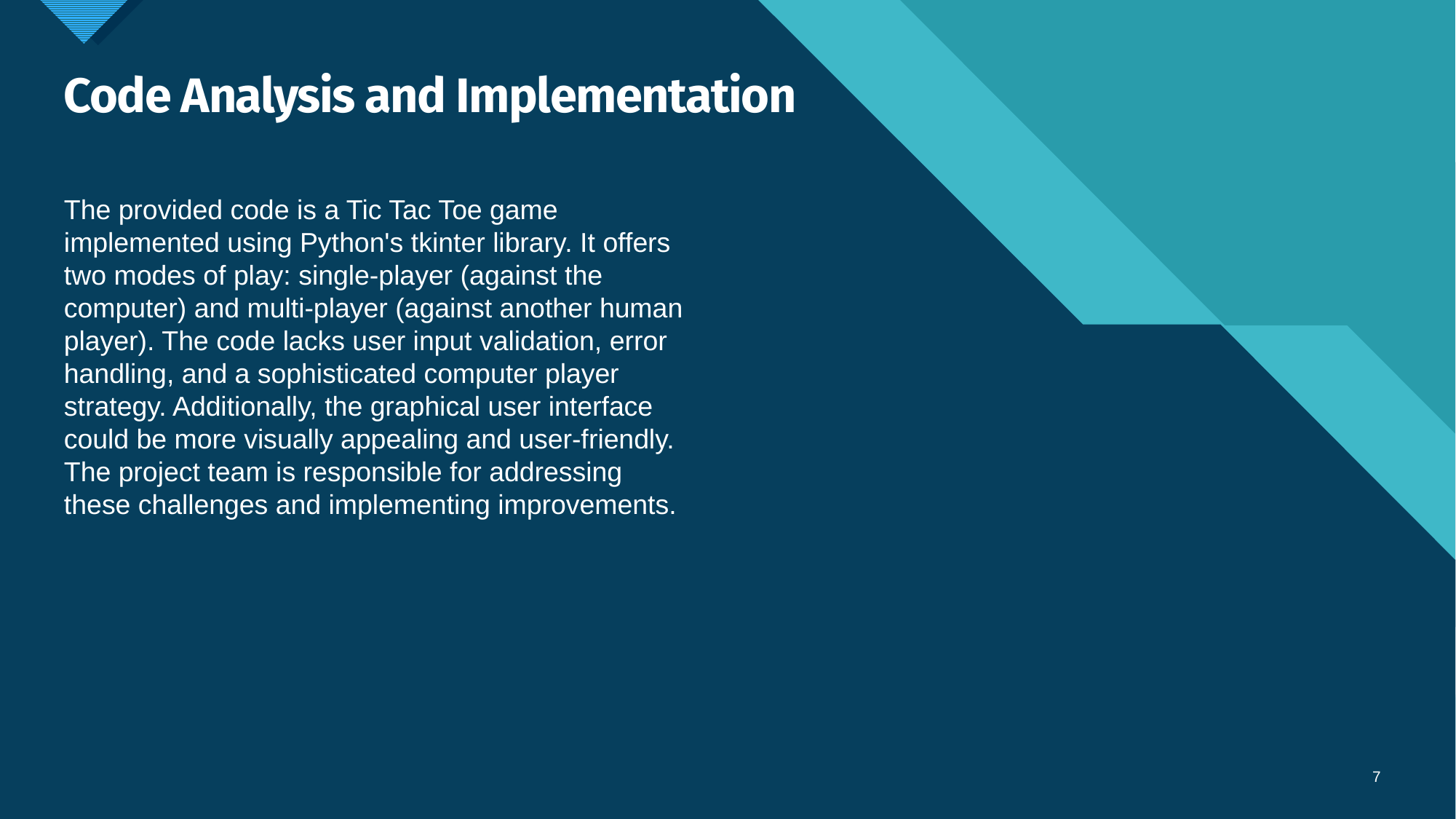

# Code Analysis and Implementation
The provided code is a Tic Tac Toe game implemented using Python's tkinter library. It offers two modes of play: single-player (against the computer) and multi-player (against another human player). The code lacks user input validation, error handling, and a sophisticated computer player strategy. Additionally, the graphical user interface could be more visually appealing and user-friendly. The project team is responsible for addressing these challenges and implementing improvements.
7